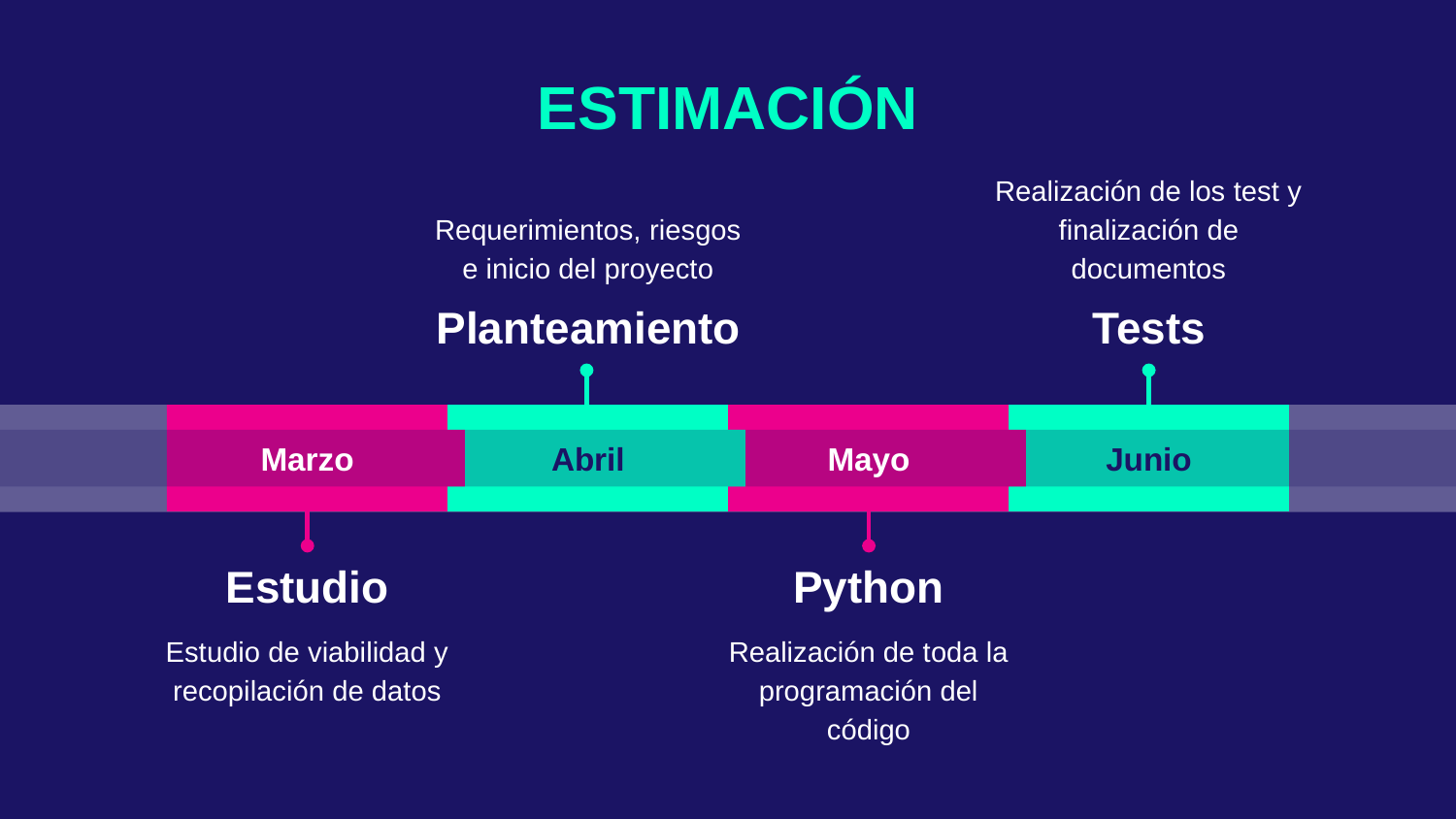

# ESTIMACIÓN
Requerimientos, riesgos e inicio del proyecto
Realización de los test y finalización de documentos
Planteamiento
Tests

Marzo
Abril
Mayo
Junio

Estudio
Python
Estudio de viabilidad y recopilación de datos
Realización de toda la programación del código